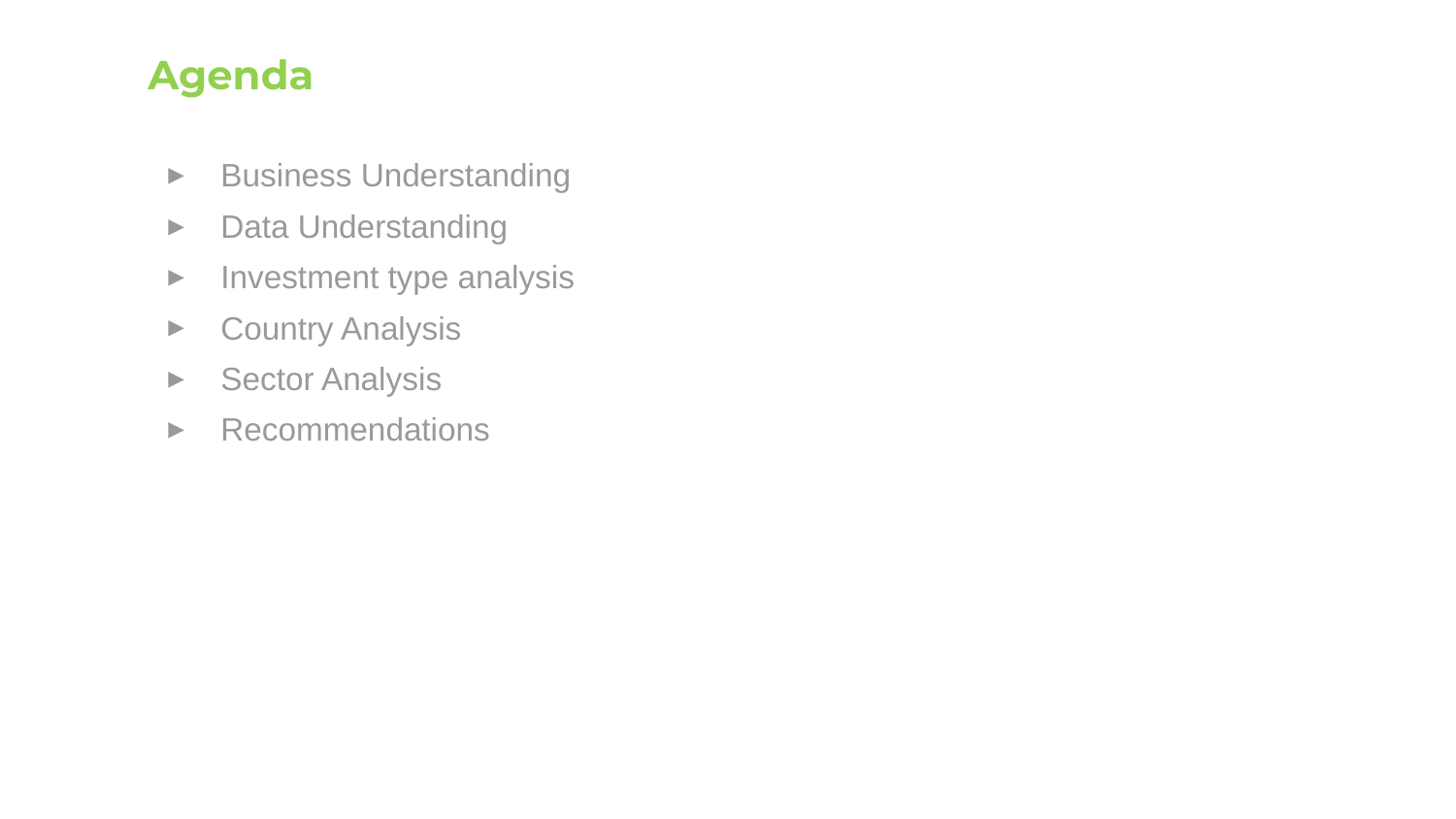

# Agenda
Business Understanding
Data Understanding
Investment type analysis
Country Analysis
Sector Analysis
Recommendations
2